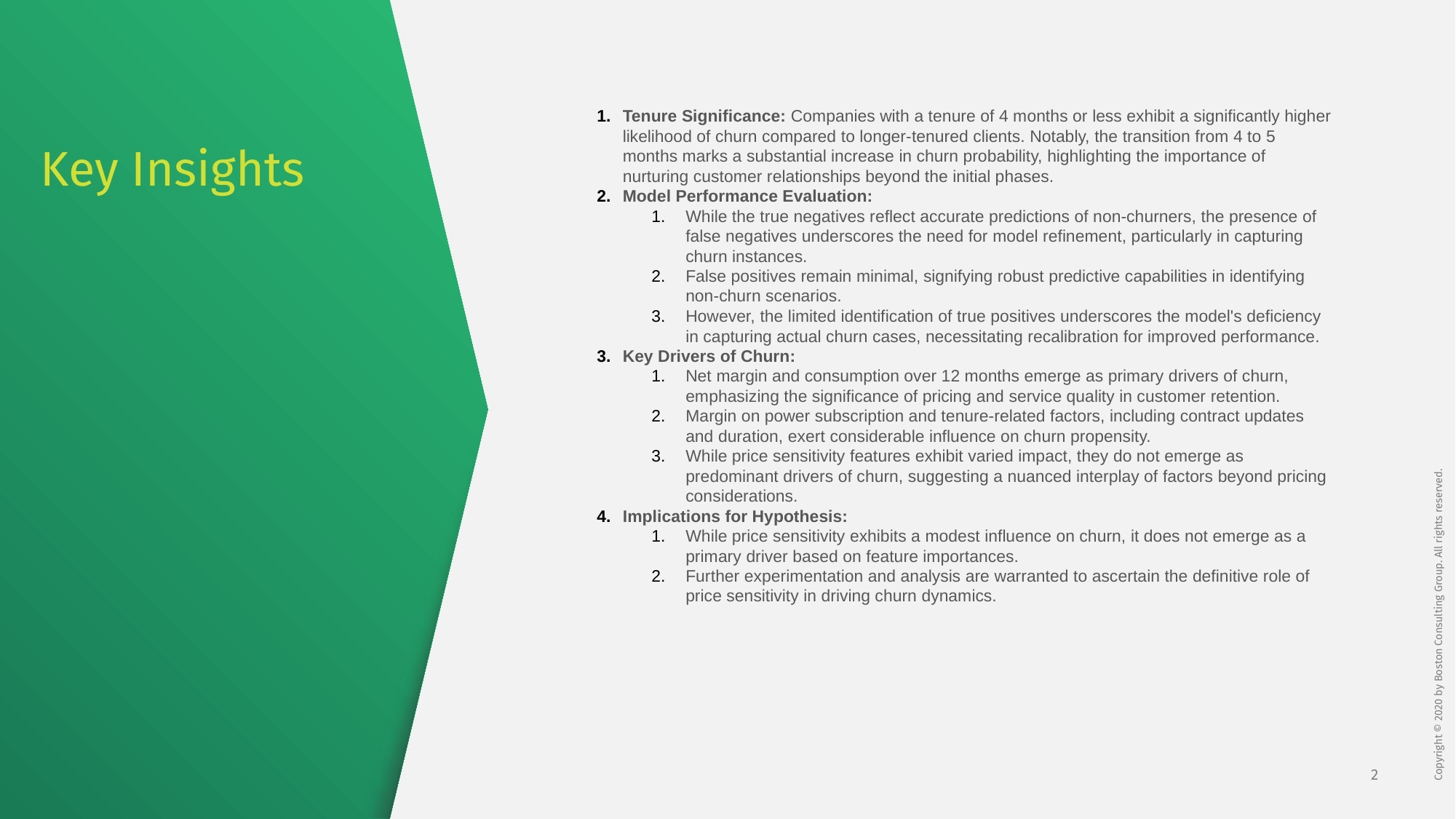

# Key Insights
Tenure Significance: Companies with a tenure of 4 months or less exhibit a significantly higher likelihood of churn compared to longer-tenured clients. Notably, the transition from 4 to 5 months marks a substantial increase in churn probability, highlighting the importance of nurturing customer relationships beyond the initial phases.
Model Performance Evaluation:
While the true negatives reflect accurate predictions of non-churners, the presence of false negatives underscores the need for model refinement, particularly in capturing churn instances.
False positives remain minimal, signifying robust predictive capabilities in identifying non-churn scenarios.
However, the limited identification of true positives underscores the model's deficiency in capturing actual churn cases, necessitating recalibration for improved performance.
Key Drivers of Churn:
Net margin and consumption over 12 months emerge as primary drivers of churn, emphasizing the significance of pricing and service quality in customer retention.
Margin on power subscription and tenure-related factors, including contract updates and duration, exert considerable influence on churn propensity.
While price sensitivity features exhibit varied impact, they do not emerge as predominant drivers of churn, suggesting a nuanced interplay of factors beyond pricing considerations.
Implications for Hypothesis:
While price sensitivity exhibits a modest influence on churn, it does not emerge as a primary driver based on feature importances.
Further experimentation and analysis are warranted to ascertain the definitive role of price sensitivity in driving churn dynamics.